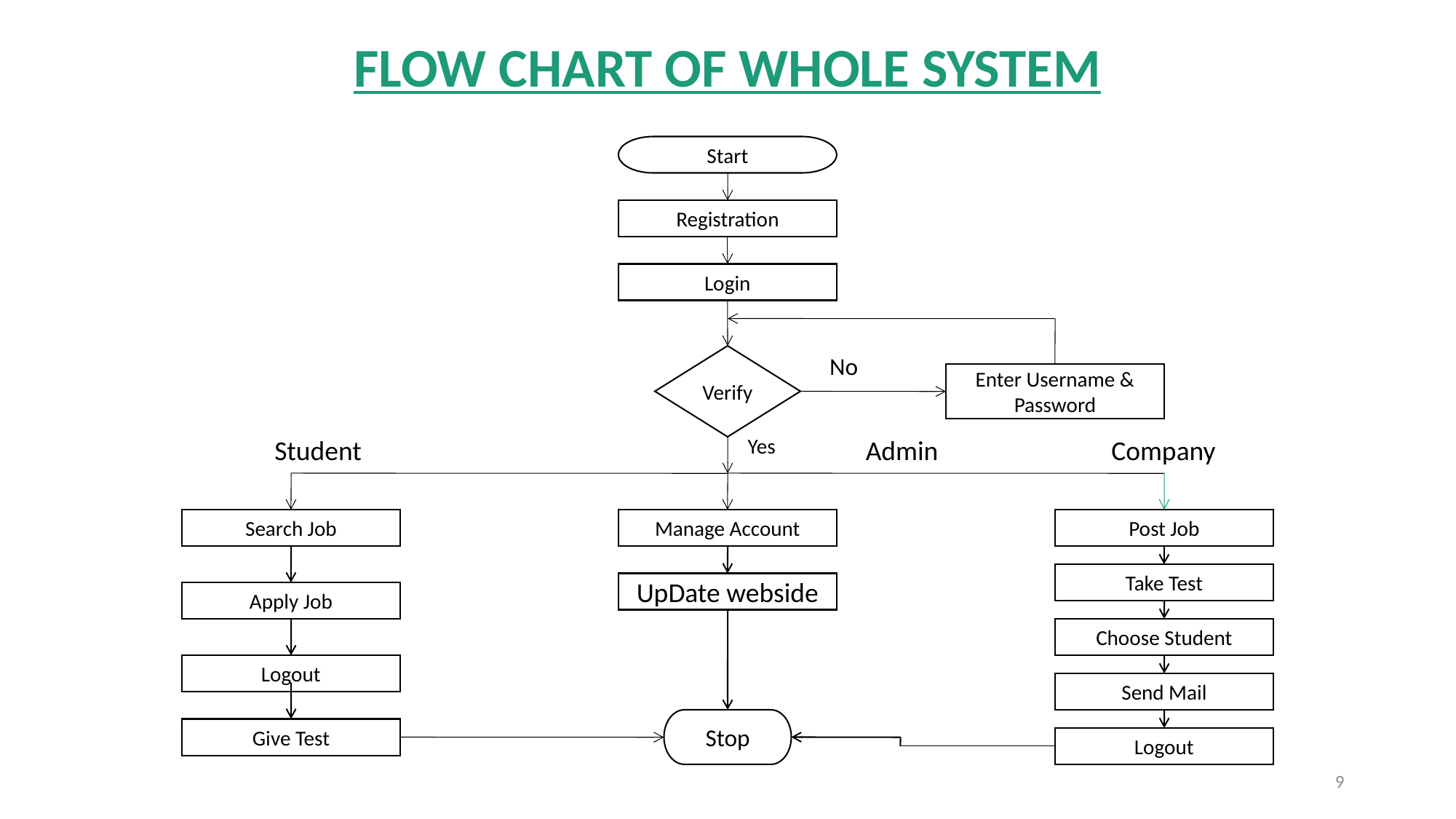

FLOW CHART OF WHOLE SYSTEM
Start
Registration
Login
Verify
No
Enter Username & Password
Admin
Student
Company
Yes
Search Job
Manage Account
Post Job
Take Test
UpDate webside
Apply Job
Choose Student
Logout
Send Mail
Stop
Give Test
Logout
9